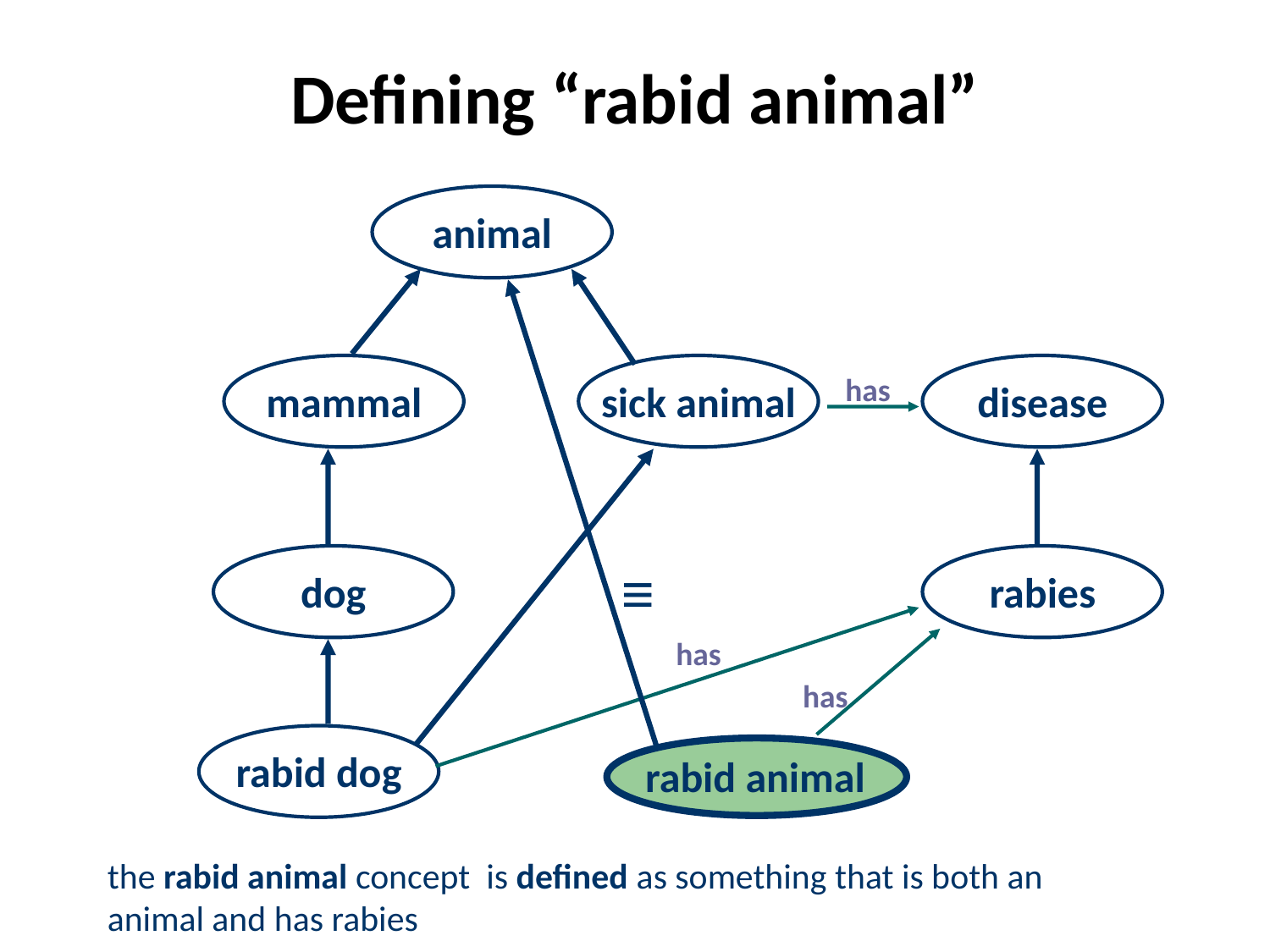

# Defining “rabid animal”

animal

mammal

sick animal

disease
has

dog

rabies
 ≡

has

has

rabid dog

rabid animal
the rabid animal concept  is defined as something that is both an animal and has rabies